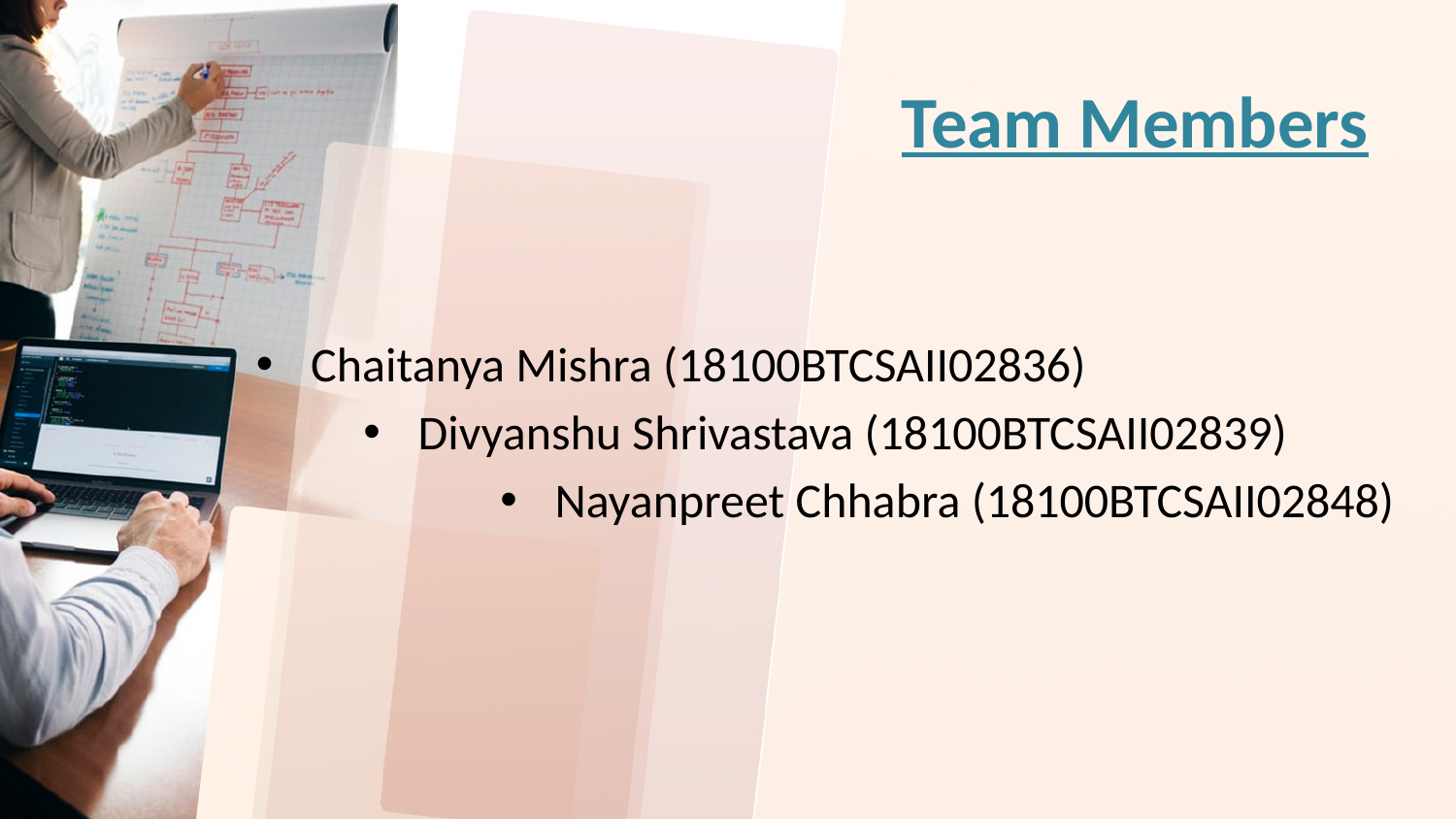

# Team Members

Chaitanya Mishra (18100BTCSAII02836)
Divyanshu Shrivastava (18100BTCSAII02839)
Nayanpreet Chhabra (18100BTCSAII02848)